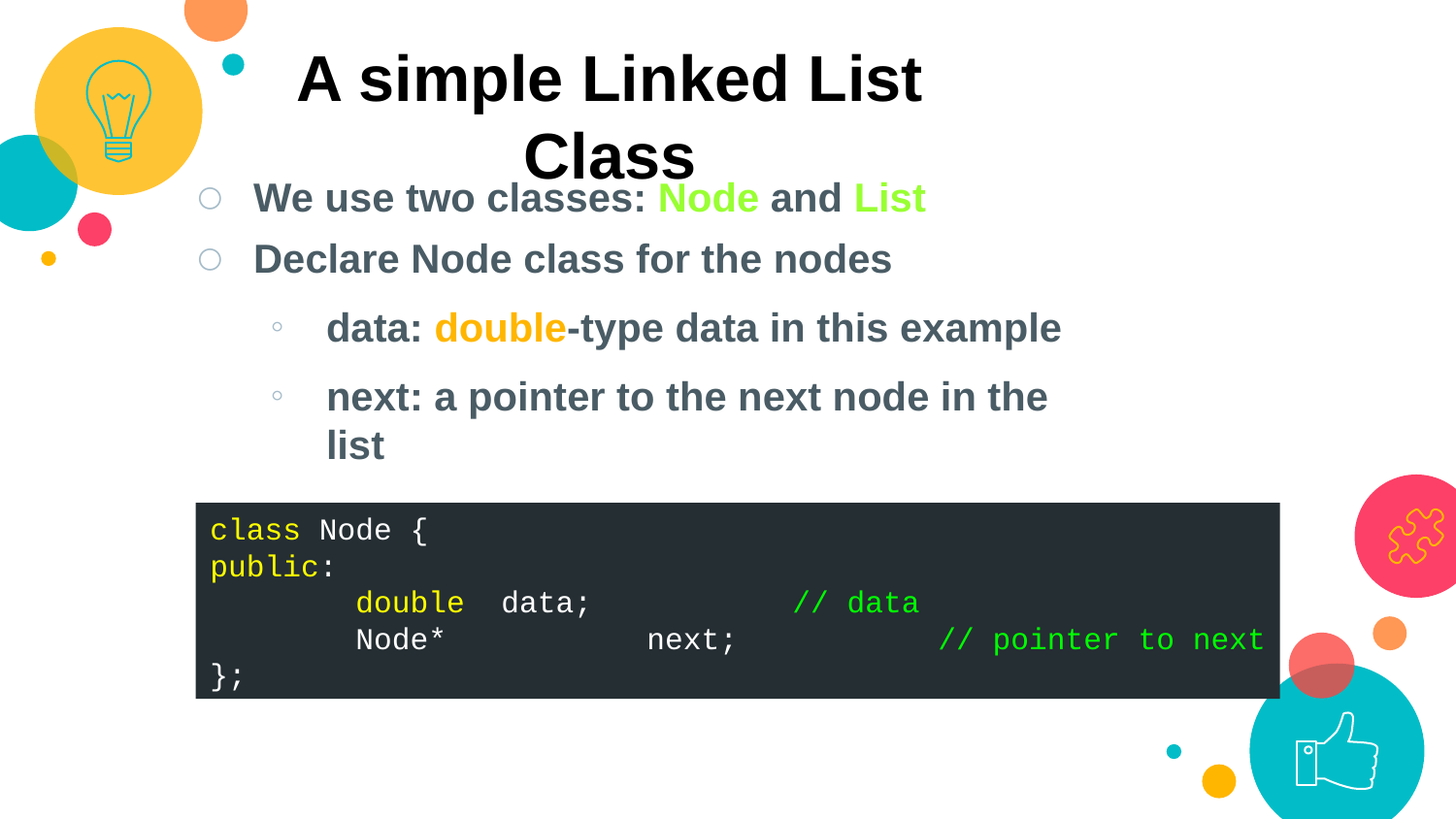

A simple Linked List Class
We use two classes: Node and List
Declare Node class for the nodes
data: double-type data in this example
next: a pointer to the next node in the list
class Node {
public:
	double	data;		// data
	Node*		next;		// pointer to next
};